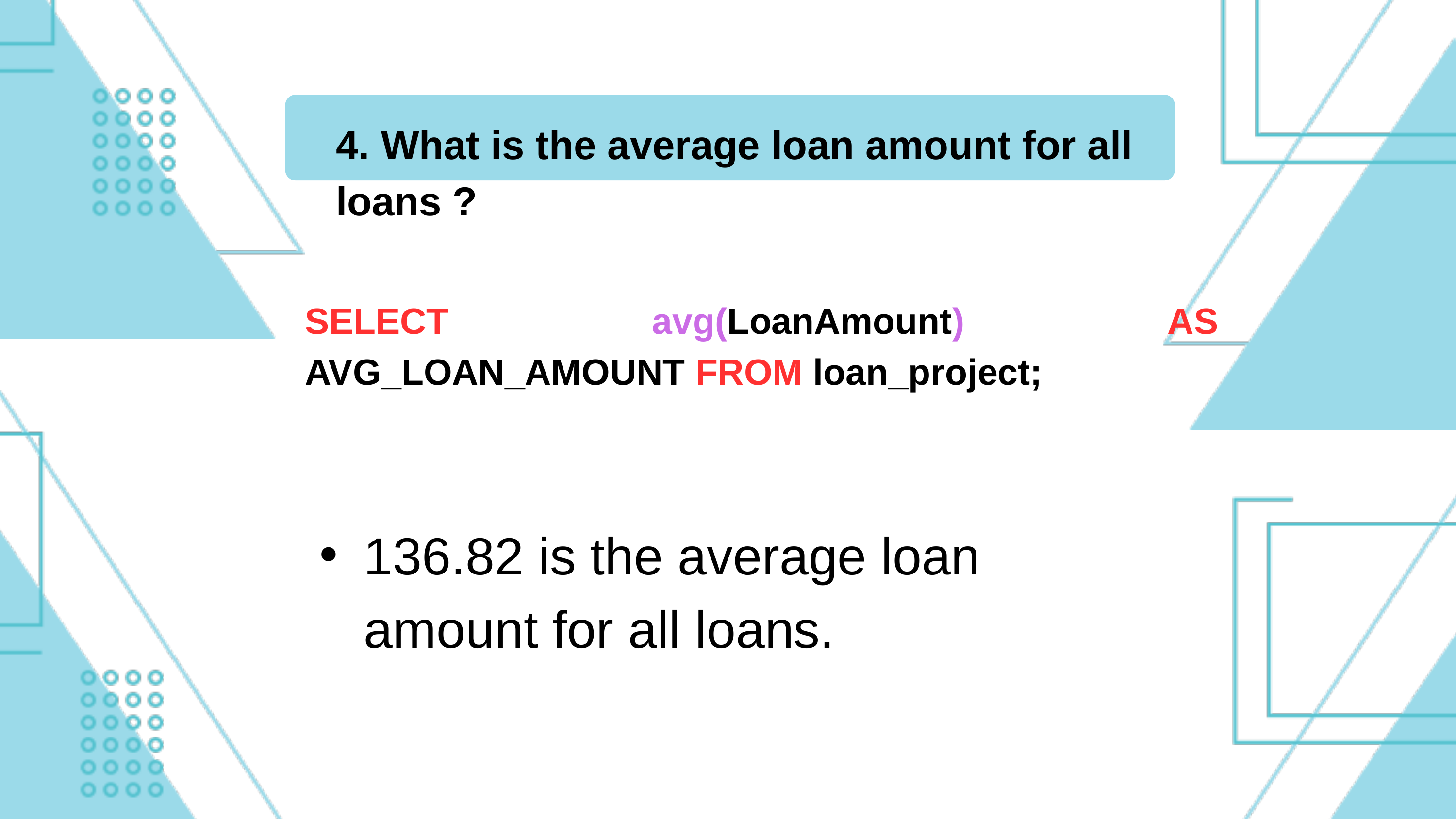

4. What is the average loan amount for all loans ?
SELECT avg(LoanAmount) AS AVG_LOAN_AMOUNT FROM loan_project;

136.82 is the average loan amount for all loans.